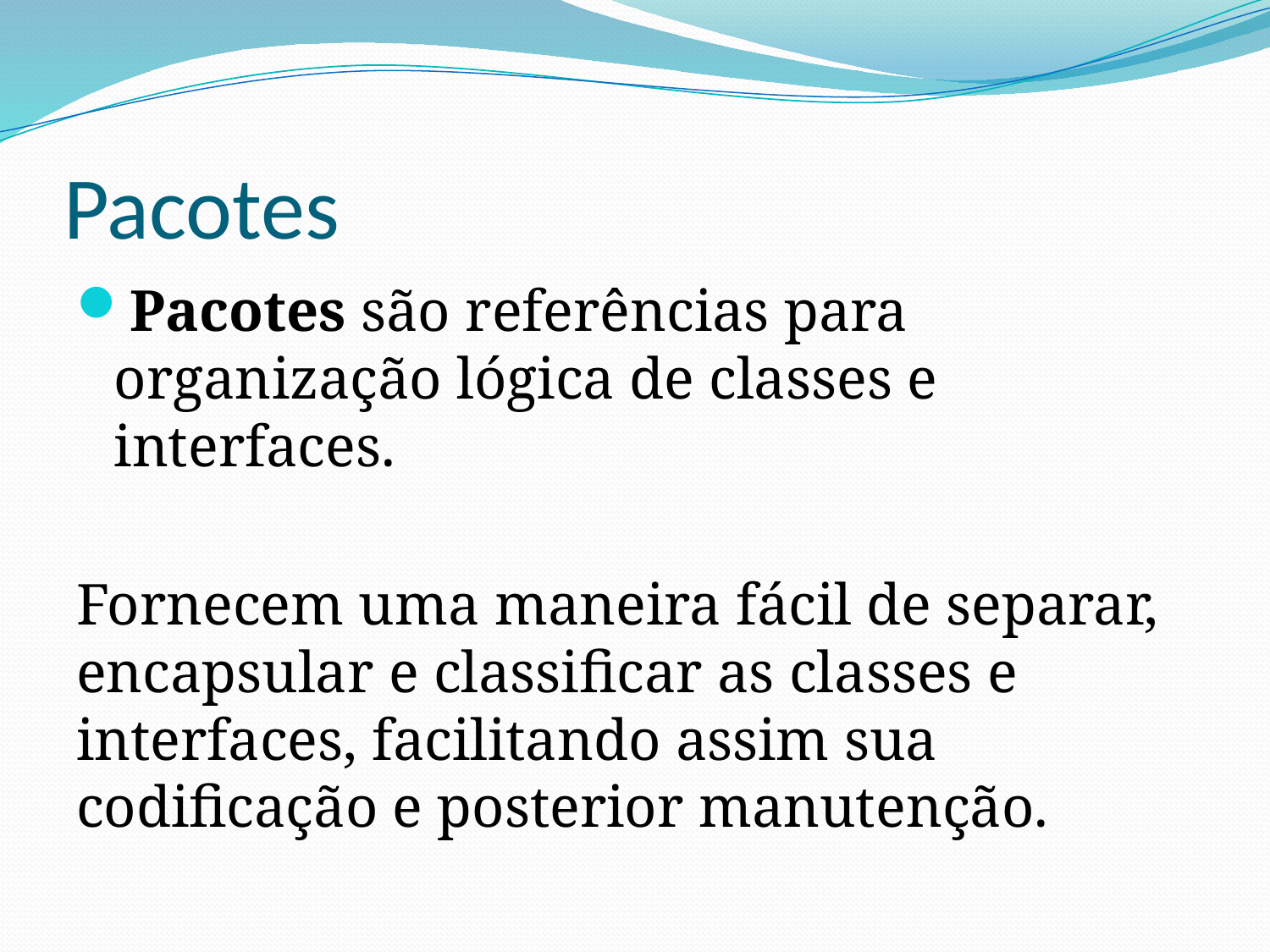

Pacotes
Pacotes são referências para organização lógica de classes e interfaces.

Fornecem uma maneira fácil de separar, encapsular e classificar as classes e interfaces, facilitando assim sua codificação e posterior manutenção.